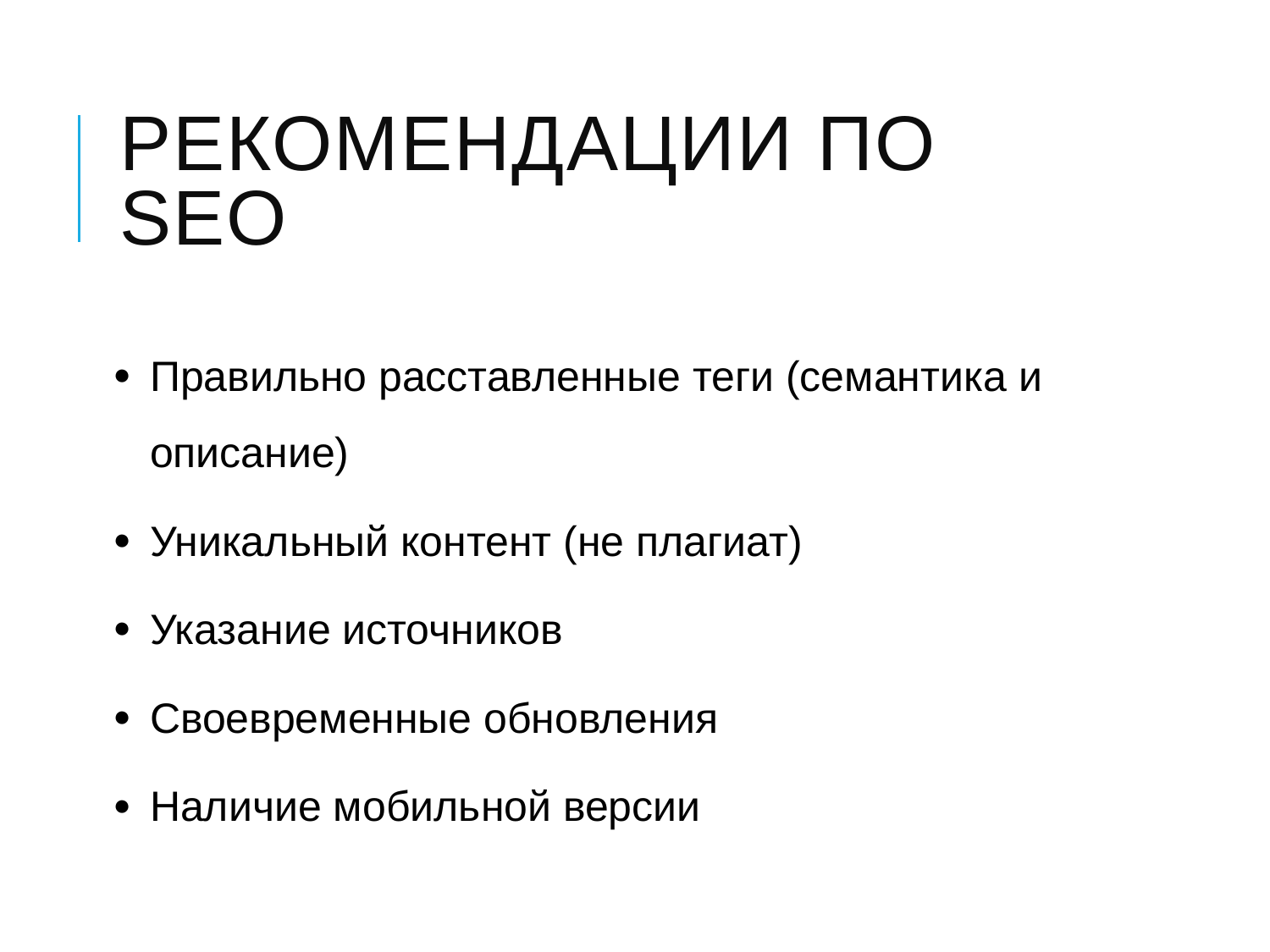

# Рекомендации по SЕО

Правильно расставленные теги (семантика и описание)
Уникальный контент (не плагиат)
Указание источников
Своевременные обновления
Наличие мобильной версии